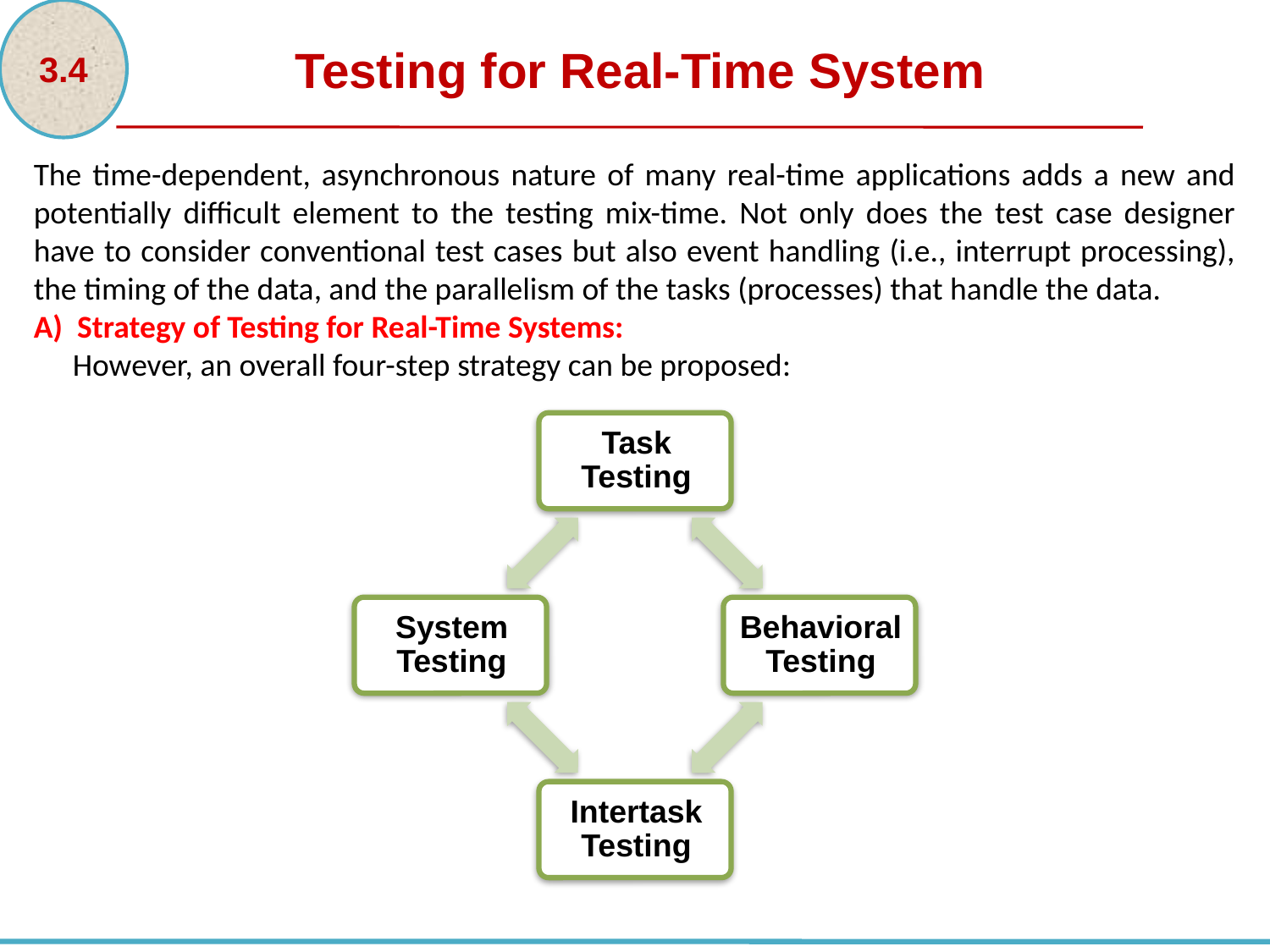

3.4
Testing for Real-Time System
The time-dependent, asynchronous nature of many real-time applications adds a new and potentially difficult element to the testing mix-time. Not only does the test case designer have to consider conventional test cases but also event handling (i.e., interrupt processing), the timing of the data, and the parallelism of the tasks (processes) that handle the data.
A)  Strategy of Testing for Real-Time Systems:
However, an overall four-step strategy can be proposed:

Task Testing

Behavioral Testing

Intertask Testing

System Testing